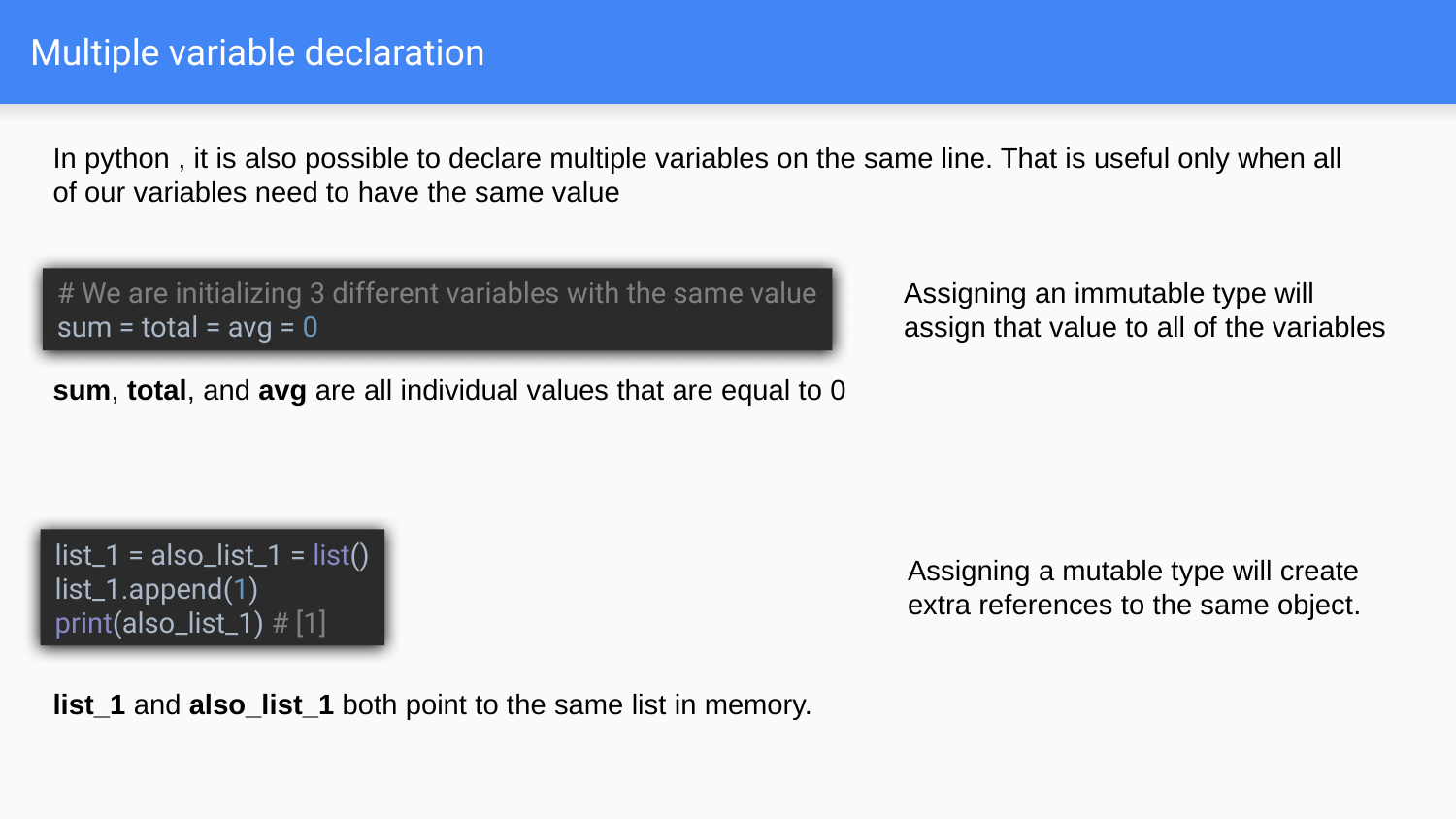

# Multiple variable declaration
In python , it is also possible to declare multiple variables on the same line. That is useful only when all of our variables need to have the same value
# We are initializing 3 different variables with the same value sum = total = avg = 0
Assigning an immutable type will assign that value to all of the variables
sum, total, and avg are all individual values that are equal to 0
list_1 = also_list_1 = list()
list_1.append(1)
print(also_list_1) # [1]
Assigning a mutable type will create extra references to the same object.
list_1 and also_list_1 both point to the same list in memory.